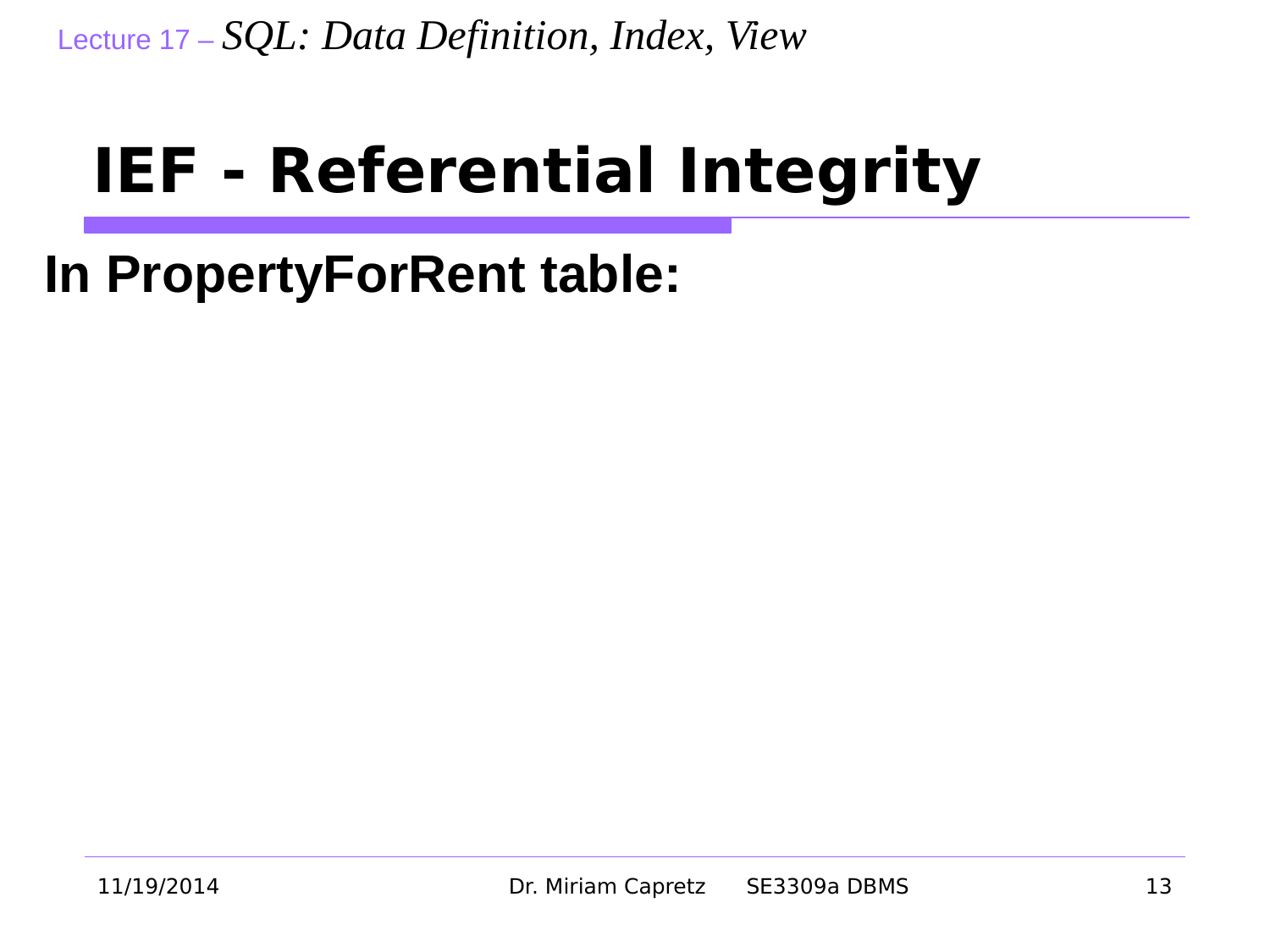

# IEF - Referential Integrity
In PropertyForRent table:

11/19/2014
Dr. Miriam Capretz      SE3309a DBMS
13